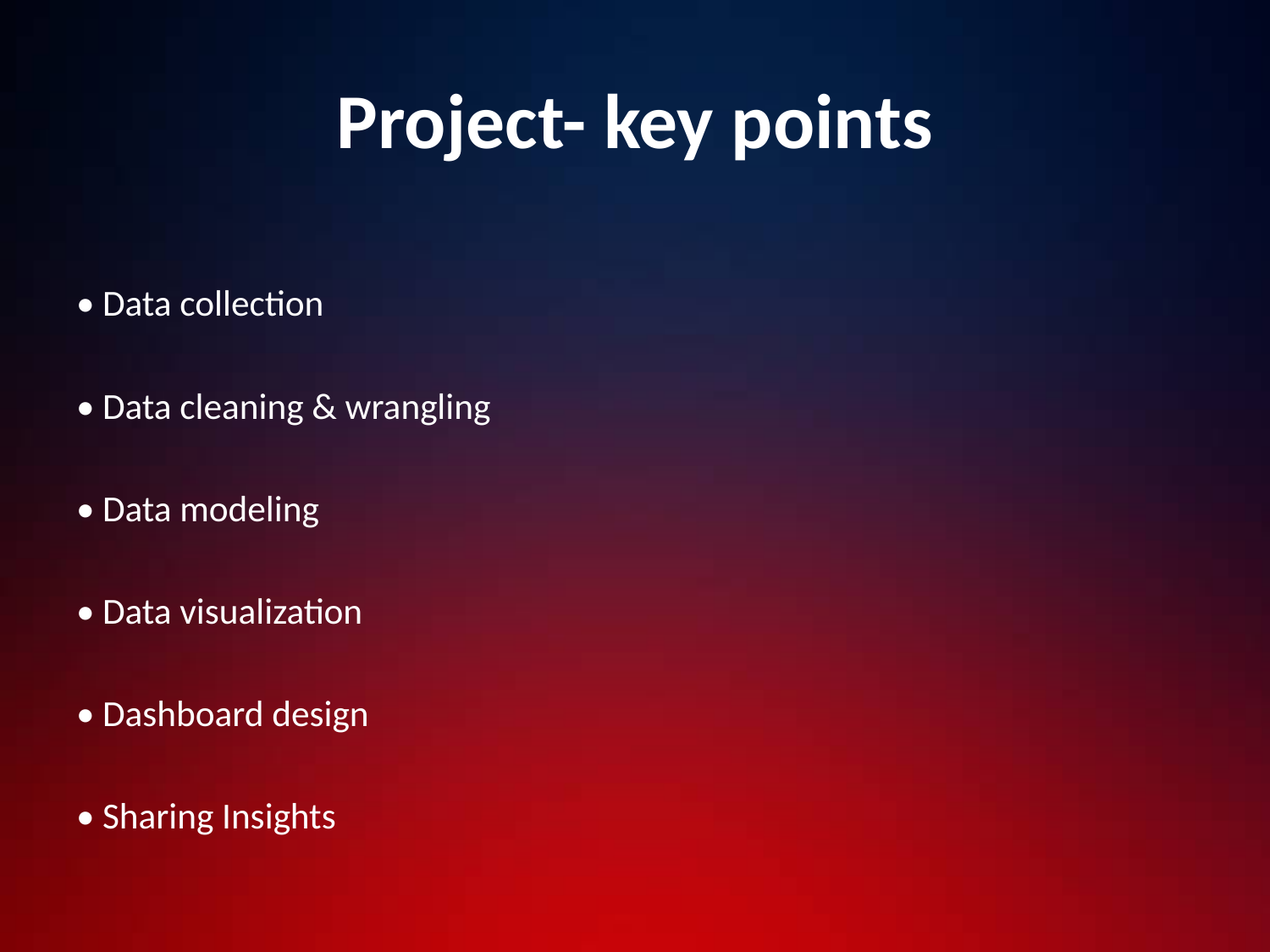

# Project- key points

• Data collection

• Data cleaning & wrangling

• Data modeling

• Data visualization

• Dashboard design

• Sharing Insights